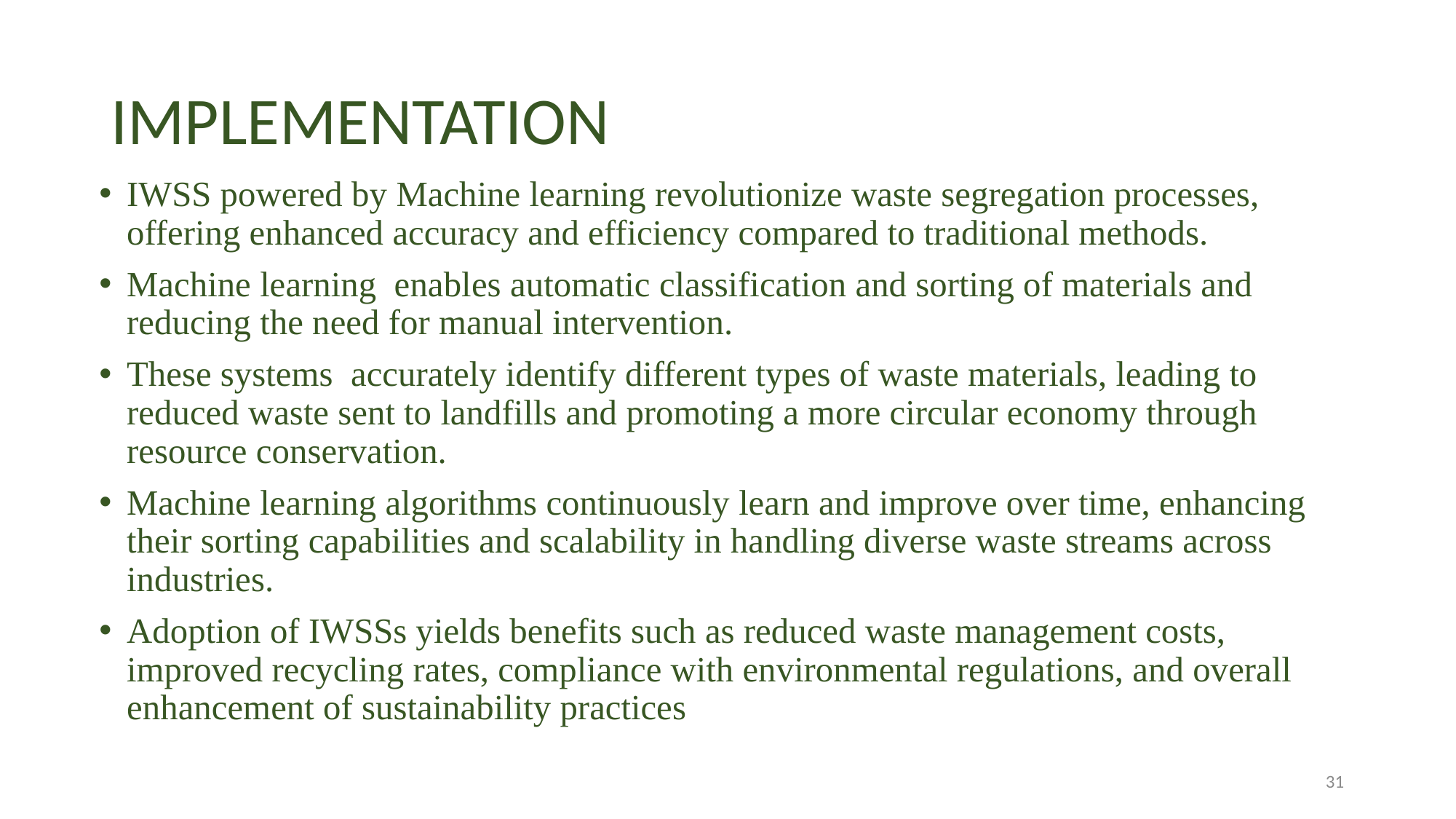

# IMPLEMENTATION
IWSS powered by Machine learning revolutionize waste segregation processes, offering enhanced accuracy and efficiency compared to traditional methods.
Machine learning  enables automatic classification and sorting of materials and reducing the need for manual intervention.
These systems  accurately identify different types of waste materials, leading to reduced waste sent to landfills and promoting a more circular economy through resource conservation.
Machine learning algorithms continuously learn and improve over time, enhancing their sorting capabilities and scalability in handling diverse waste streams across industries.
Adoption of IWSSs yields benefits such as reduced waste management costs, improved recycling rates, compliance with environmental regulations, and overall enhancement of sustainability practices
31